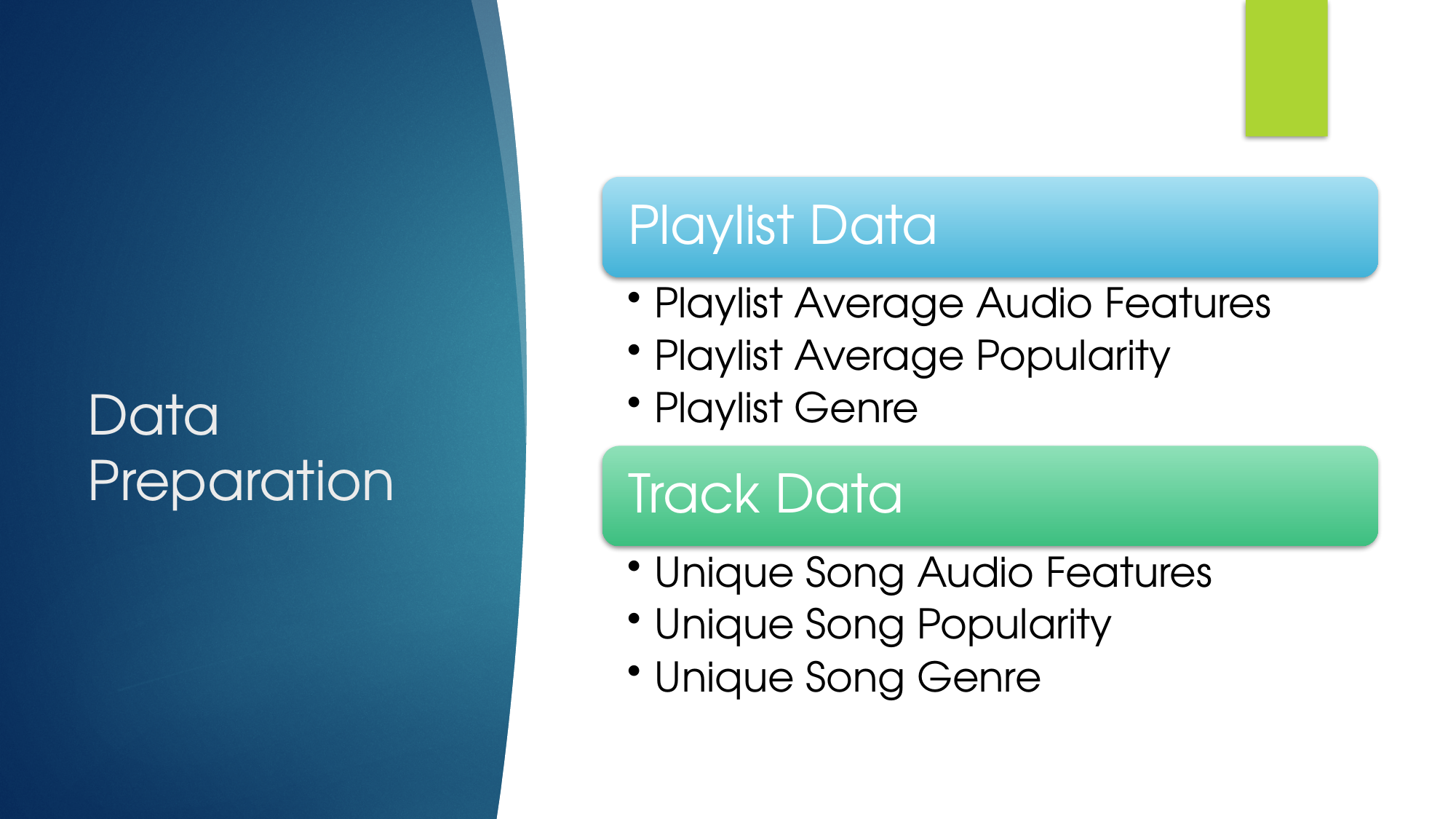

# Data Preparation
Playlist Data
Playlist Average Audio Features
Playlist Average Popularity
Playlist Genre
Track Data
Unique Song Audio Features
Unique Song Popularity
Unique Song Genre